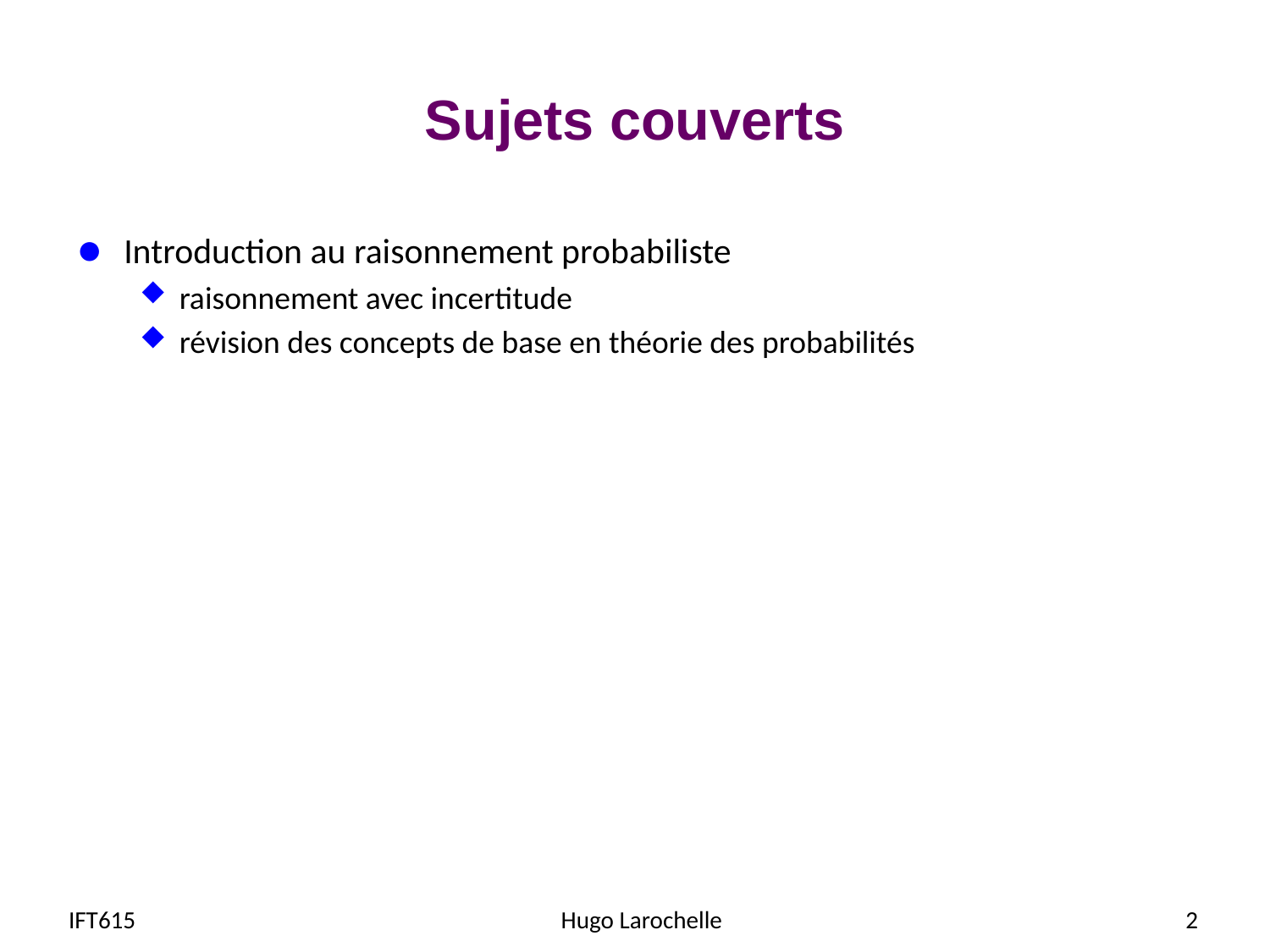

# Sujets couverts
Introduction au raisonnement probabiliste
raisonnement avec incertitude
révision des concepts de base en théorie des probabilités
IFT615
Hugo Larochelle
2